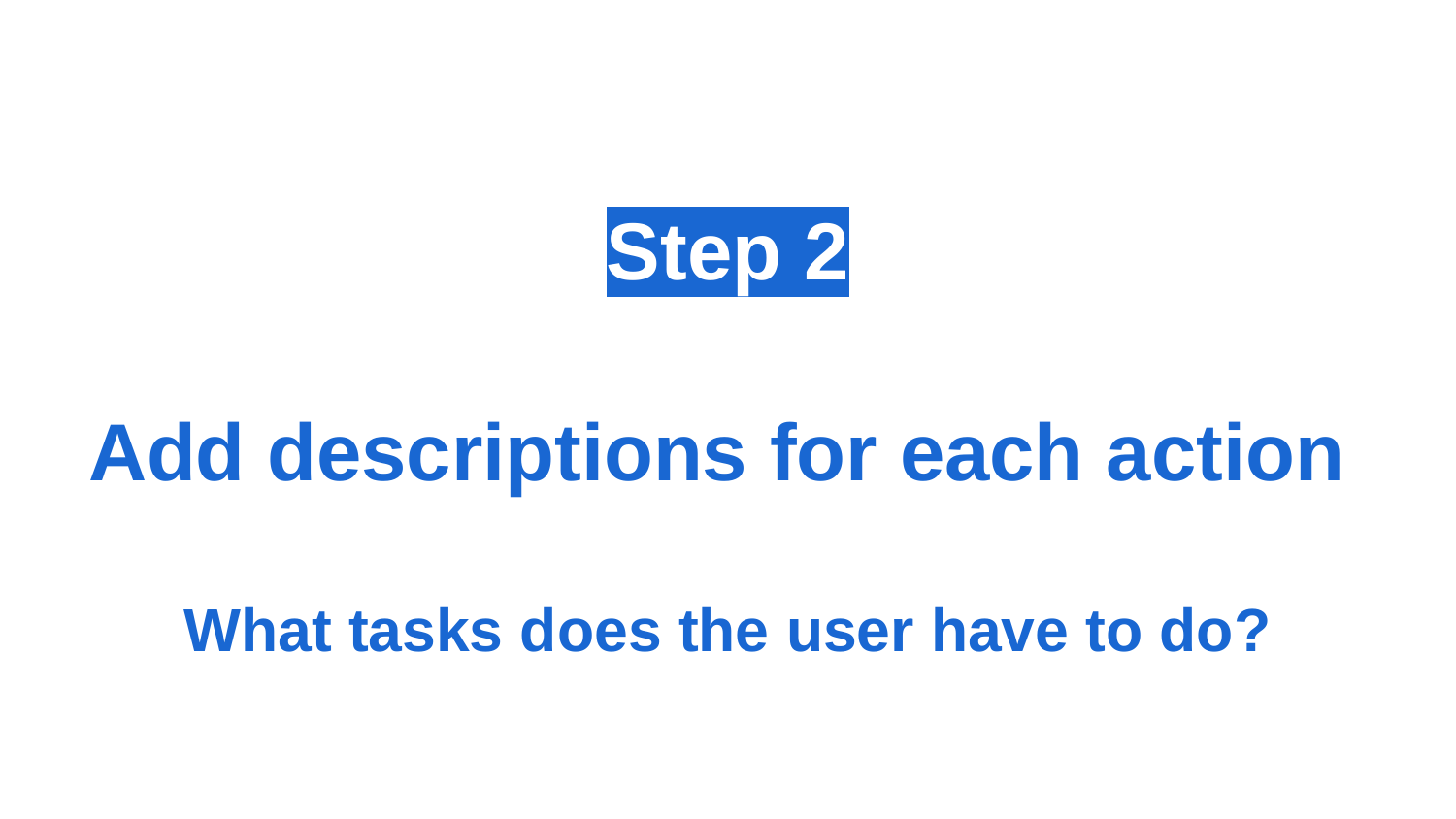

# Step 2

Add descriptions for each action

What tasks does the user have to do?